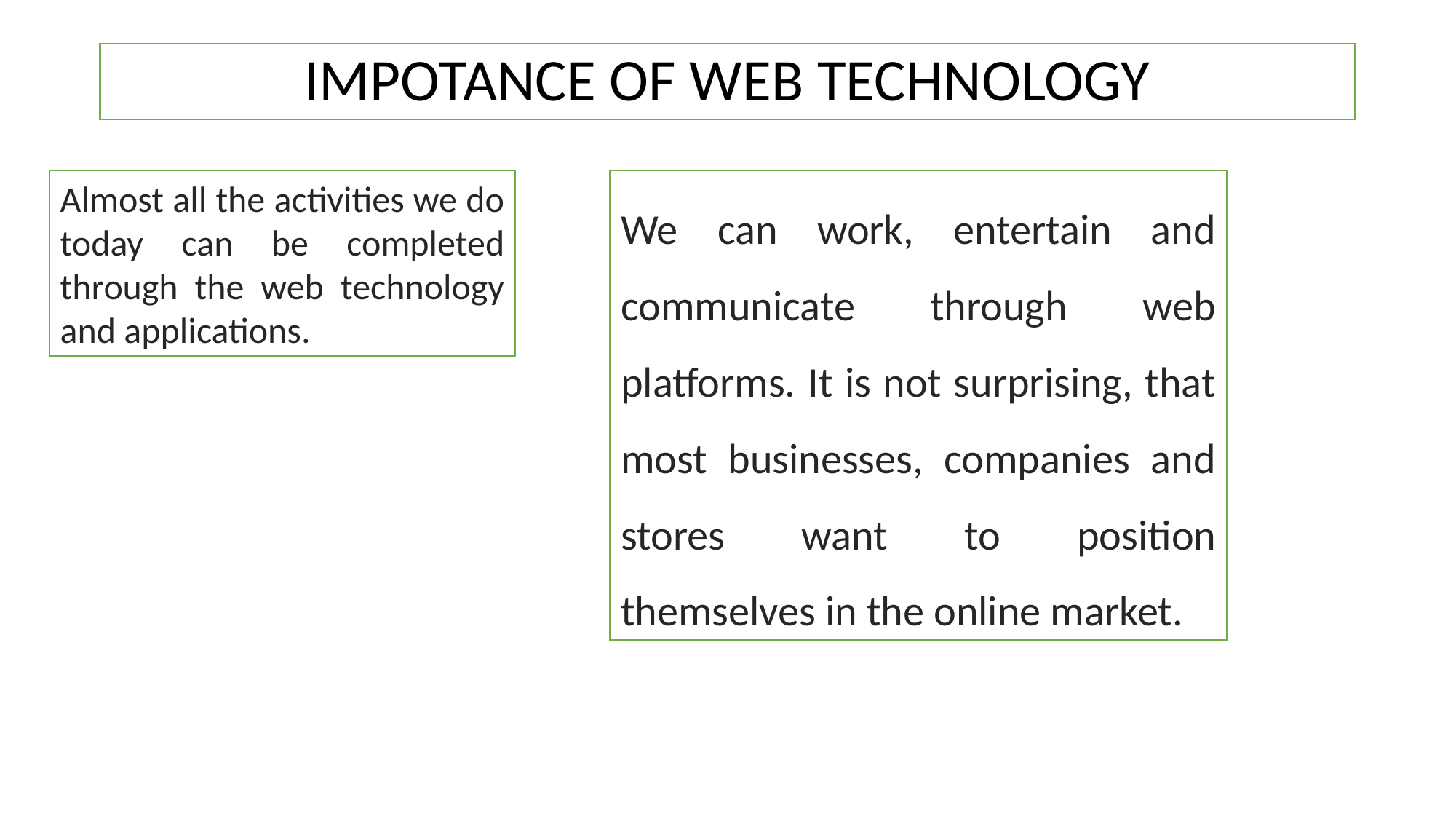

# IMPOTANCE OF WEB TECHNOLOGY
Almost all the activities we do today can be completed through the web technology and applications.
We can work, entertain and communicate through web platforms. It is not surprising, that most businesses, companies and stores want to position themselves in the online market.